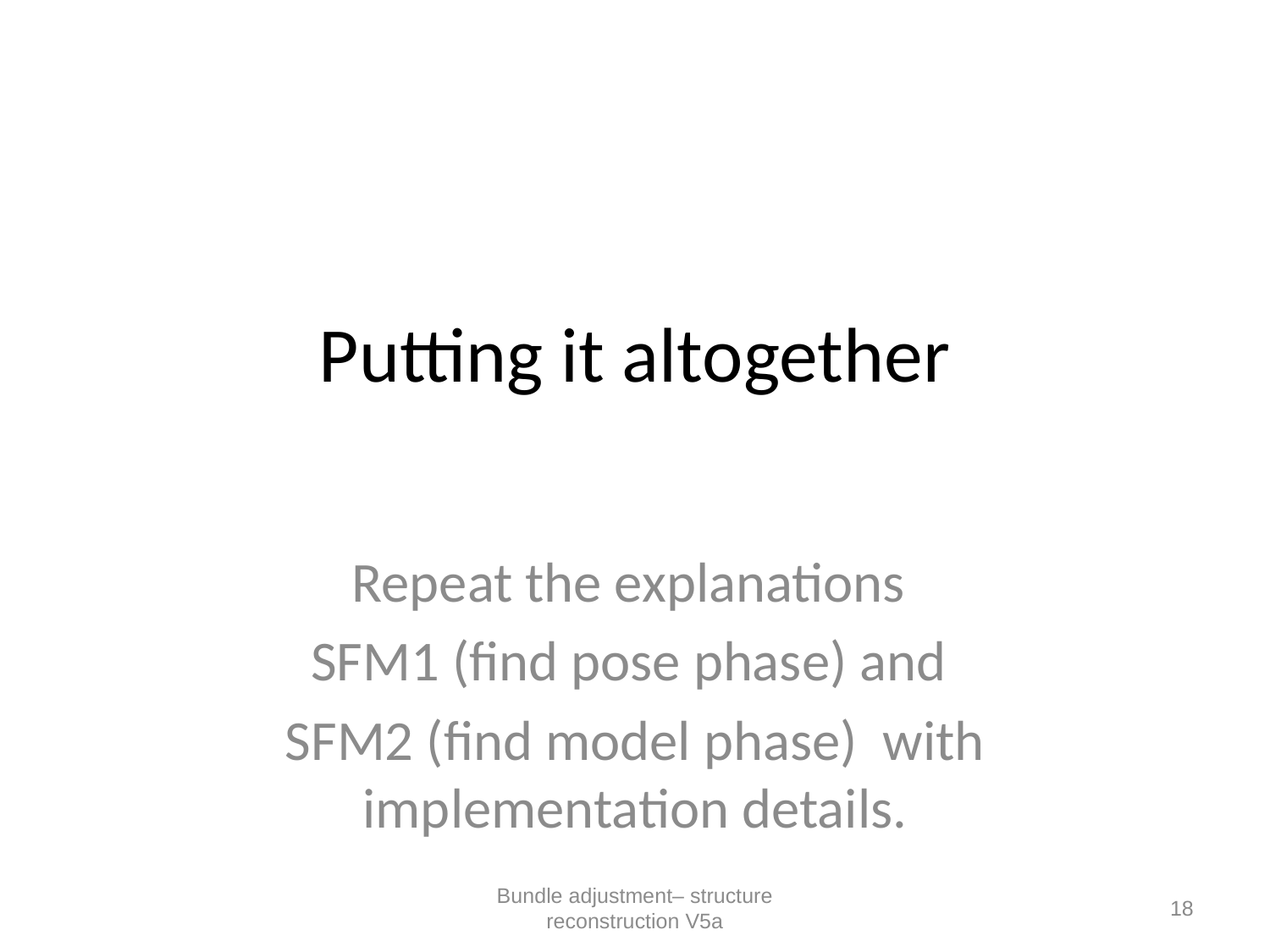

# Putting it altogether
Repeat the explanations
SFM1 (find pose phase) and
SFM2 (find model phase)  with implementation details.
Bundle adjustment– structure reconstruction V5a
18